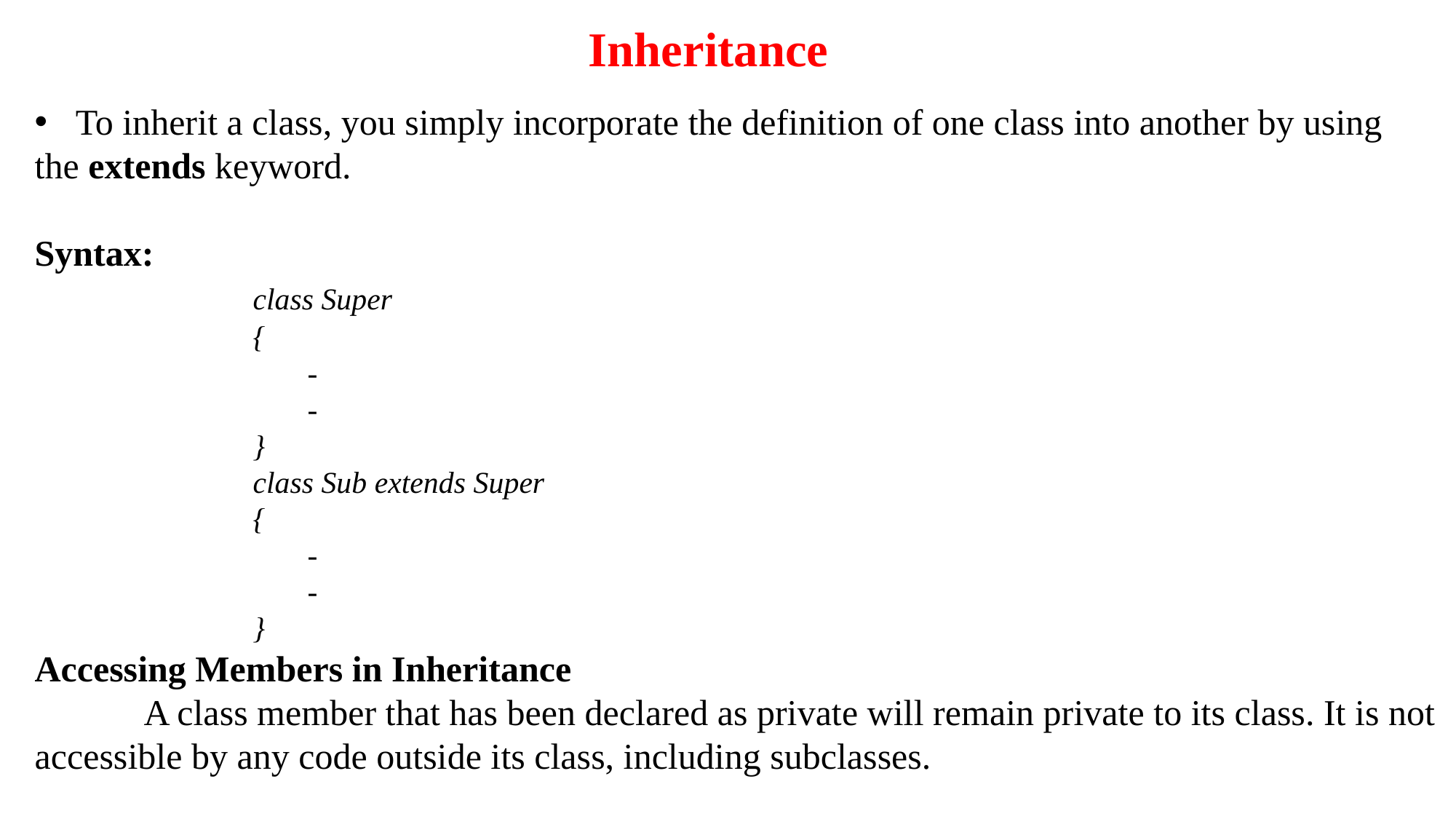

Inheritance
To inherit a class, you simply incorporate the definition of one class into another by using
the extends keyword.

Syntax:
	class Super
	{
	-
	-
	}
	class Sub extends Super
	{
	-
	-
	}
Accessing Members in Inheritance
	A class member that has been declared as private will remain private to its class. It is not
accessible by any code outside its class, including subclasses.